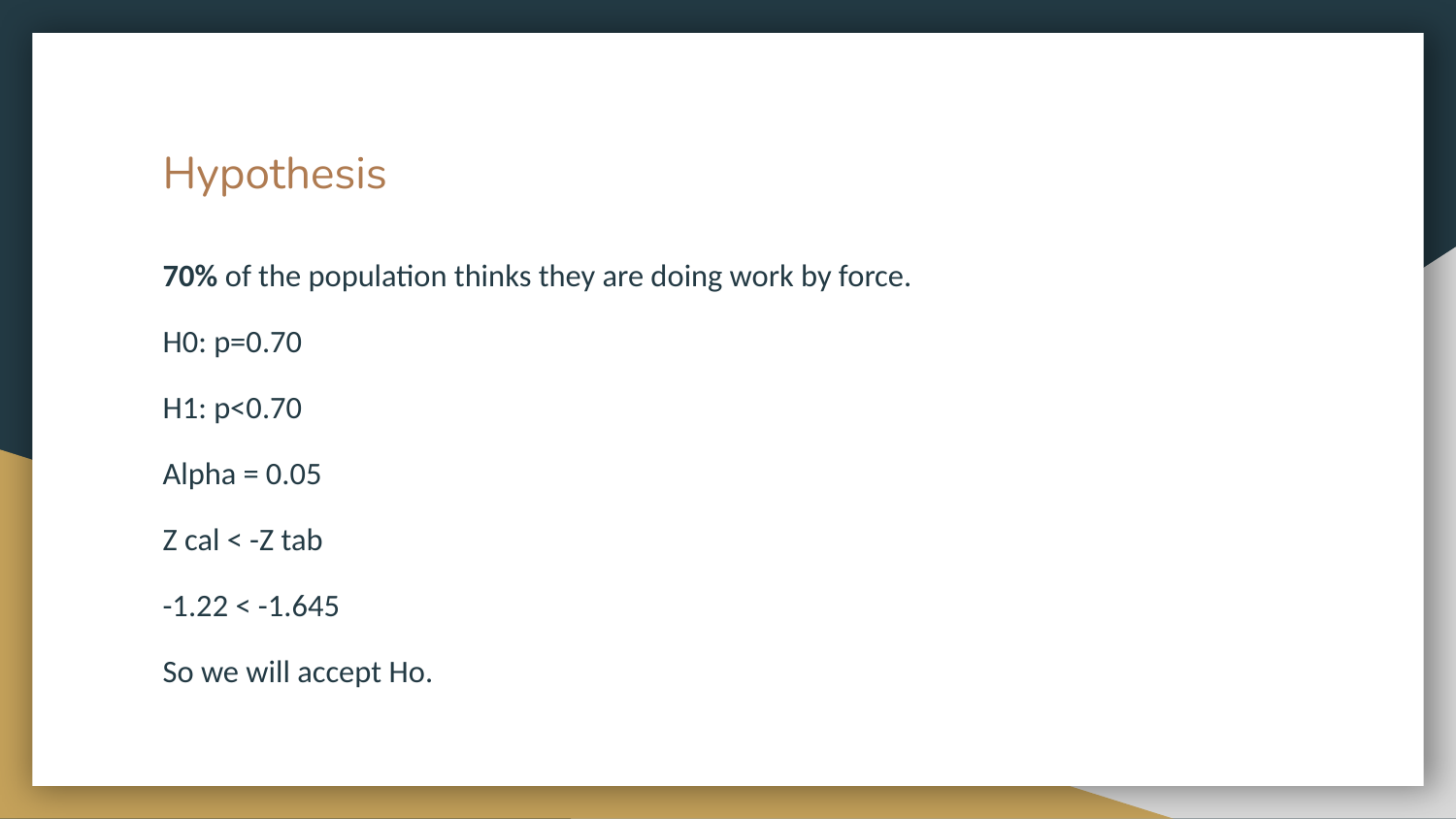

# Hypothesis
70% of the population thinks they are doing work by force.
H0: p=0.70
H1: p<0.70
Alpha = 0.05
Z cal < -Z tab
-1.22 < -1.645
So we will accept Ho.